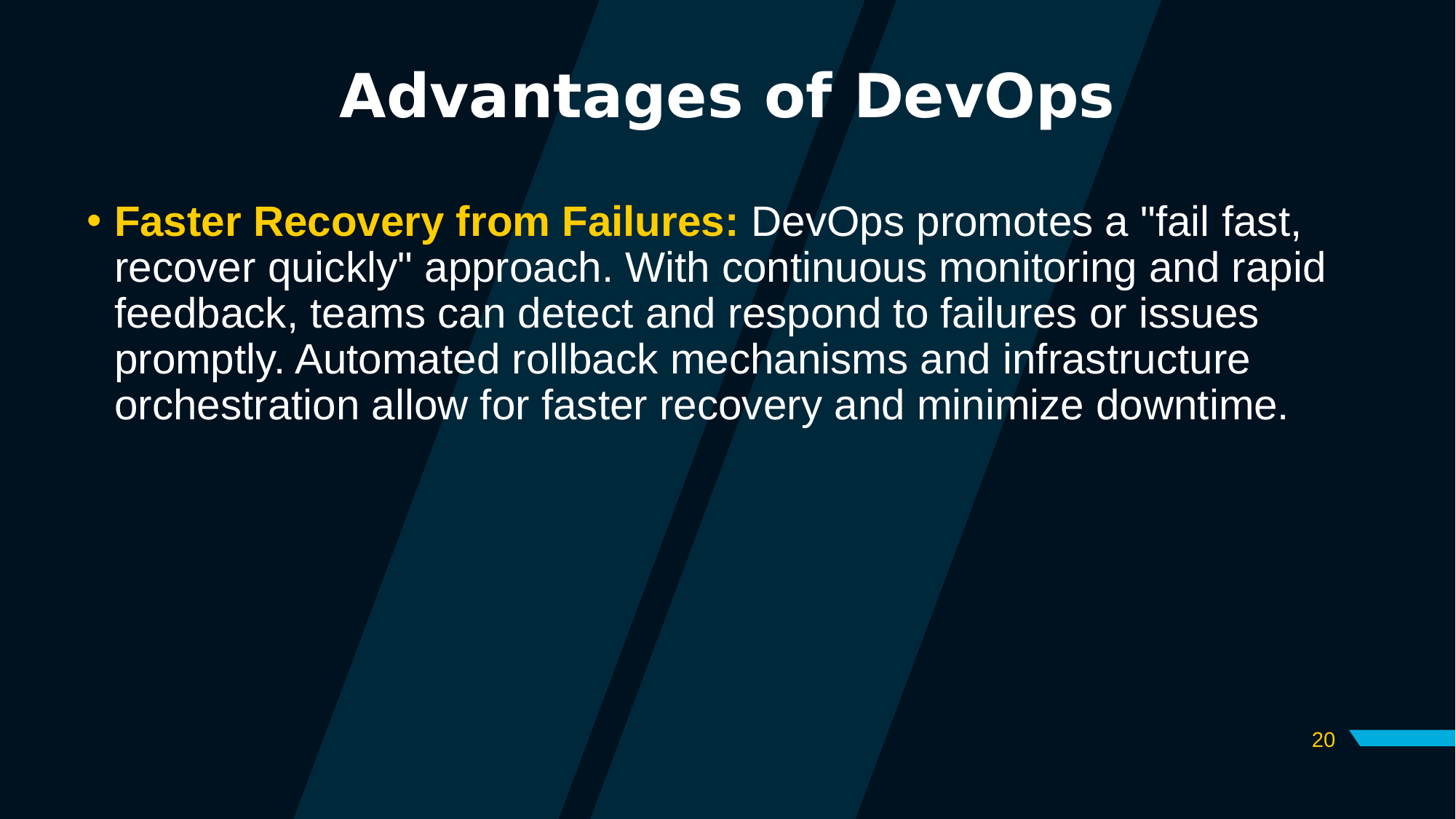

# Advantages of DevOps
Faster Recovery from Failures: DevOps promotes a "fail fast, recover quickly" approach. With continuous monitoring and rapid feedback, teams can detect and respond to failures or issues promptly. Automated rollback mechanisms and infrastructure orchestration allow for faster recovery and minimize downtime.
20